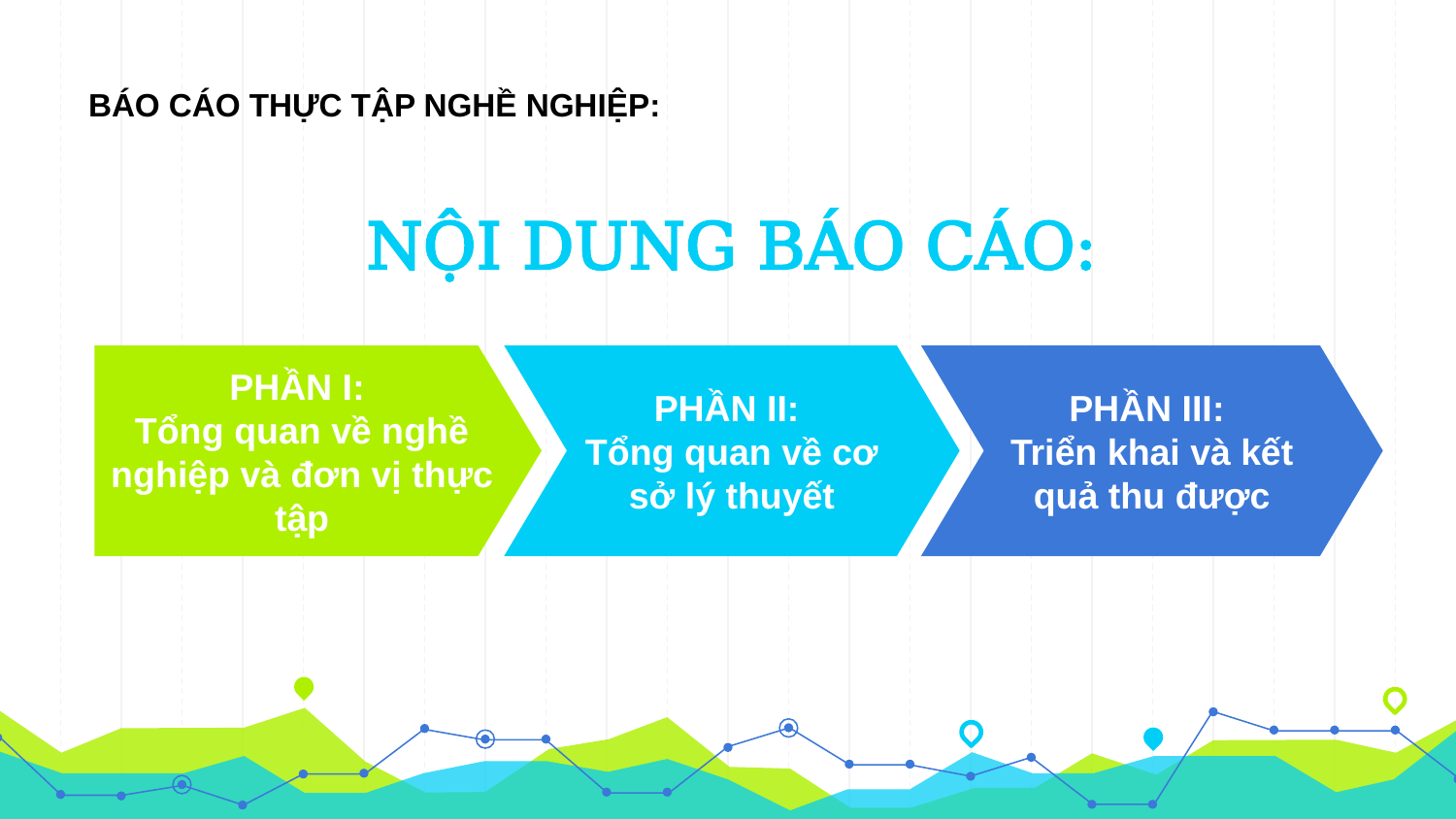

BÁO CÁO THỰC TẬP NGHỀ NGHIỆP:
# NỘI DUNG BÁO CÁO:
PHẦN I:
Tổng quan về nghề nghiệp và đơn vị thực tập
PHẦN II:
Tổng quan về cơ sở lý thuyết
PHẦN III:
Triển khai và kết quả thu được